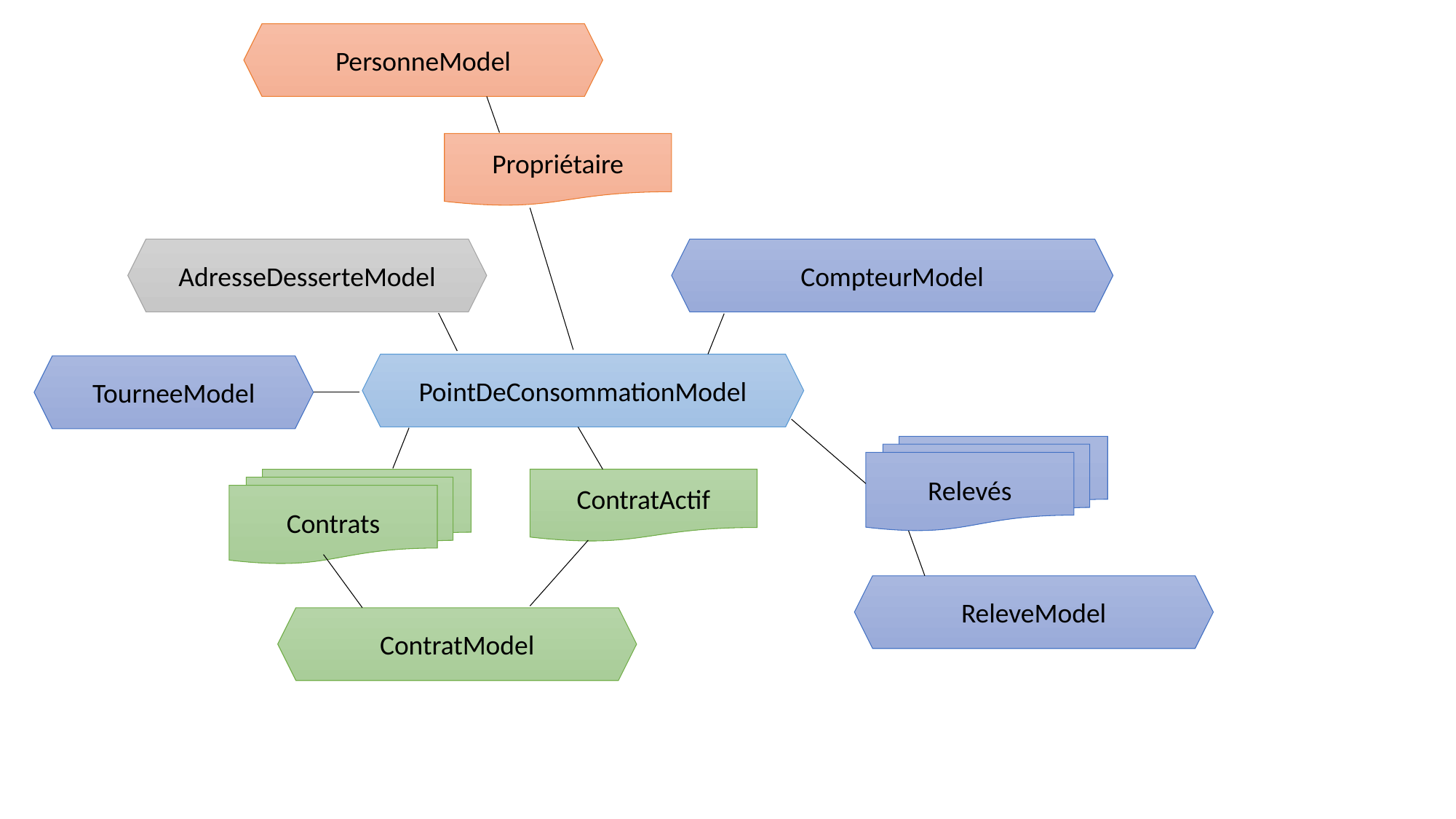

PersonneModel
Propriétaire
AdresseDesserteModel
CompteurModel
PointDeConsommationModel
TourneeModel
Relevés
Contrats
ContratActif
ReleveModel
ContratModel